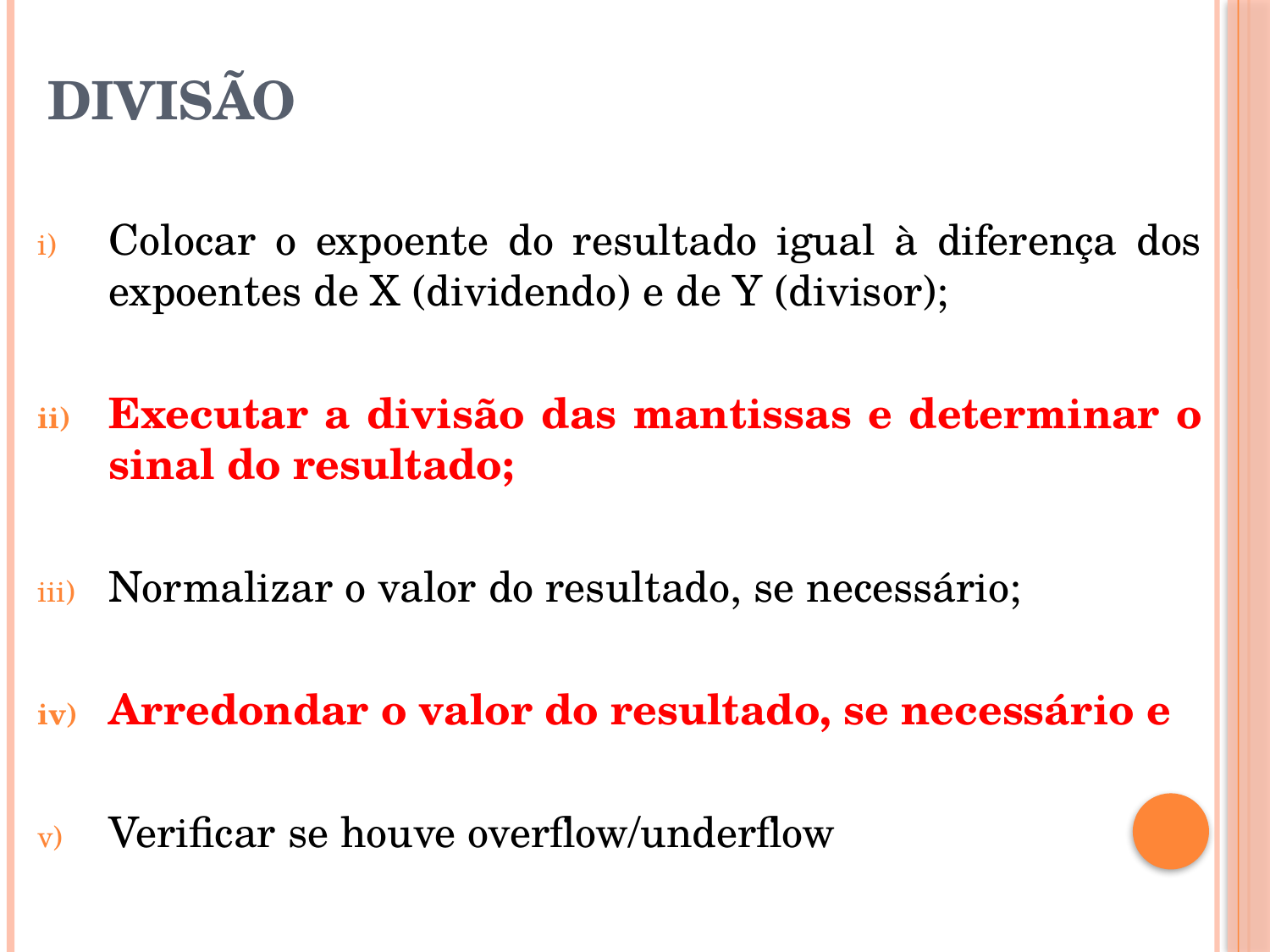

# divisão
Colocar o expoente do resultado igual à diferença dos expoentes de X (dividendo) e de Y (divisor);

Executar a divisão das mantissas e determinar o sinal do resultado;

Normalizar o valor do resultado, se necessário;

Arredondar o valor do resultado, se necessário e

Verificar se houve overflow/underflow